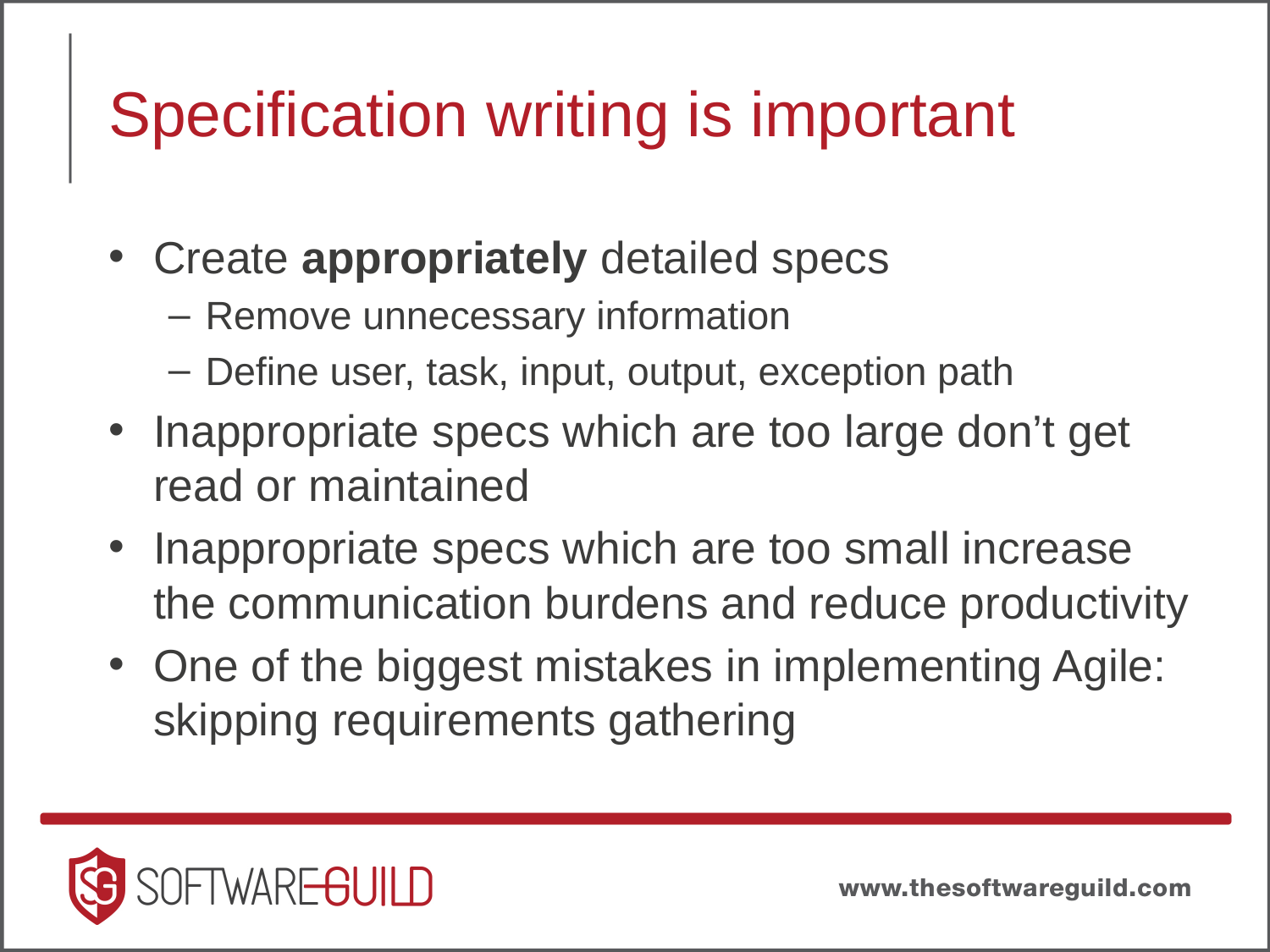

# Specification writing is important
Create appropriately detailed specs
Remove unnecessary information
Define user, task, input, output, exception path
Inappropriate specs which are too large don’t get read or maintained
Inappropriate specs which are too small increase the communication burdens and reduce productivity
One of the biggest mistakes in implementing Agile: skipping requirements gathering